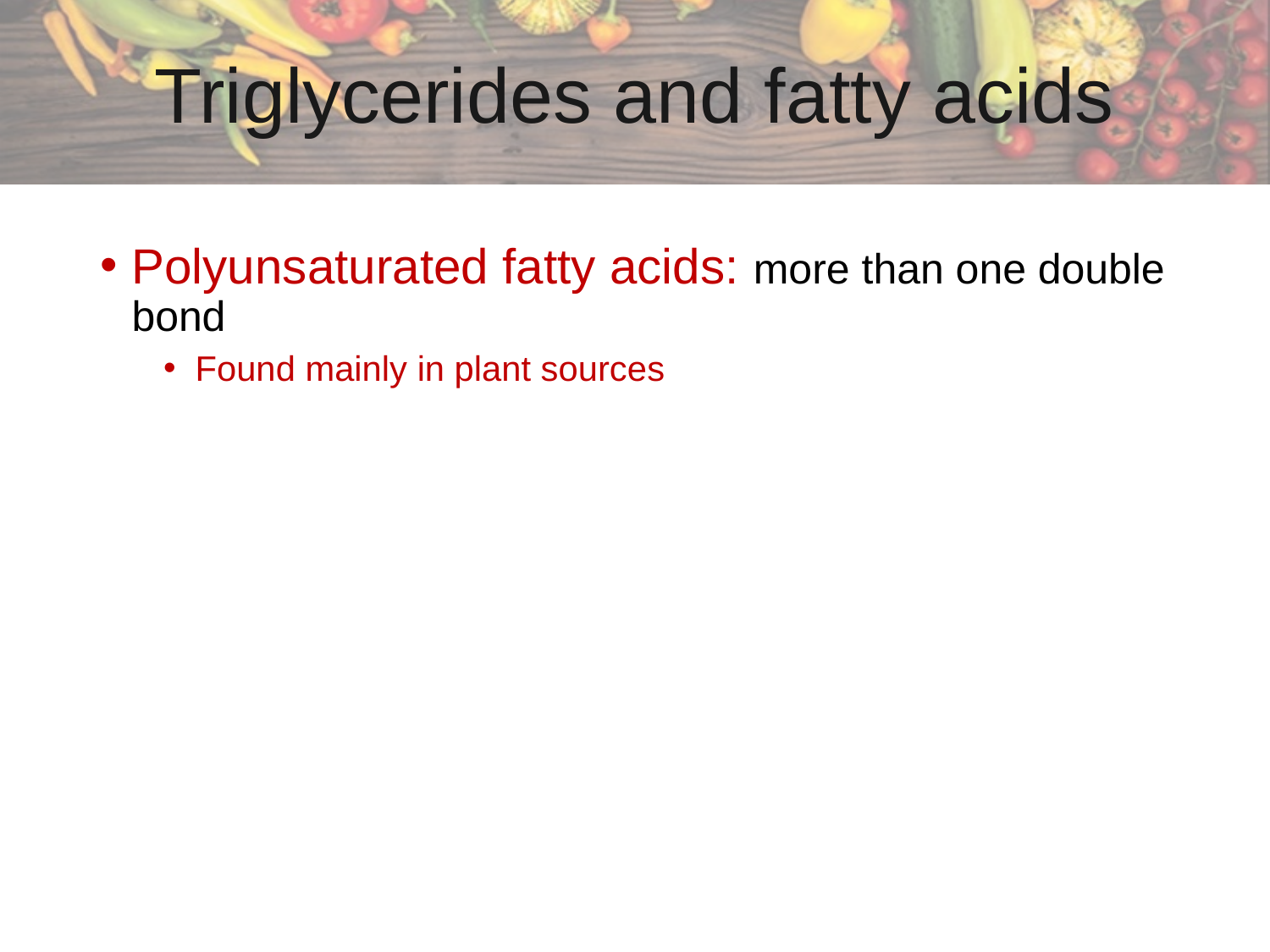

# Triglycerides and fatty acids
Polyunsaturated fatty acids: more than one double bond
Found mainly in plant sources